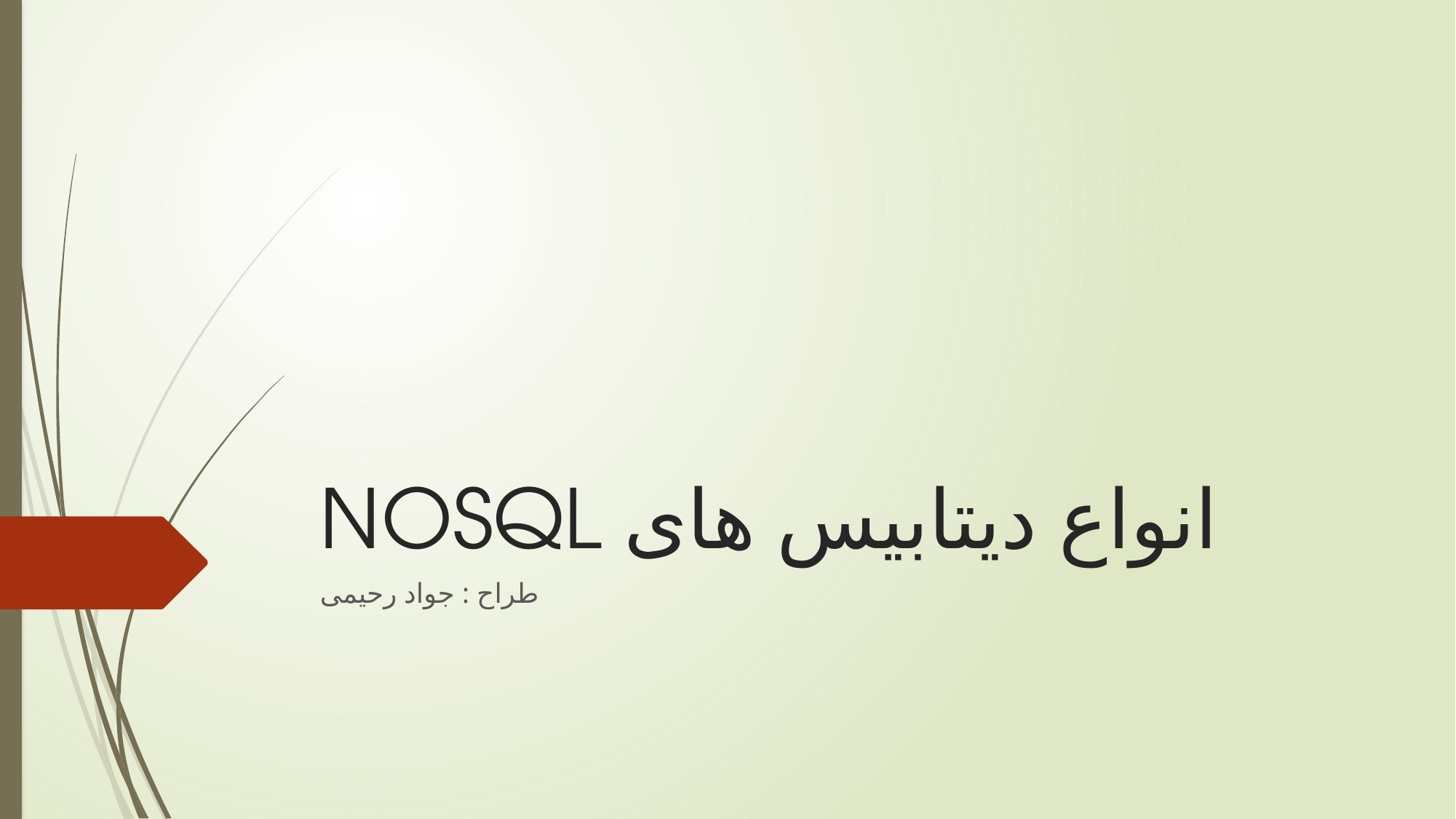

# انواع دیتابیس های NOSQL
طراح : جواد رحیمی